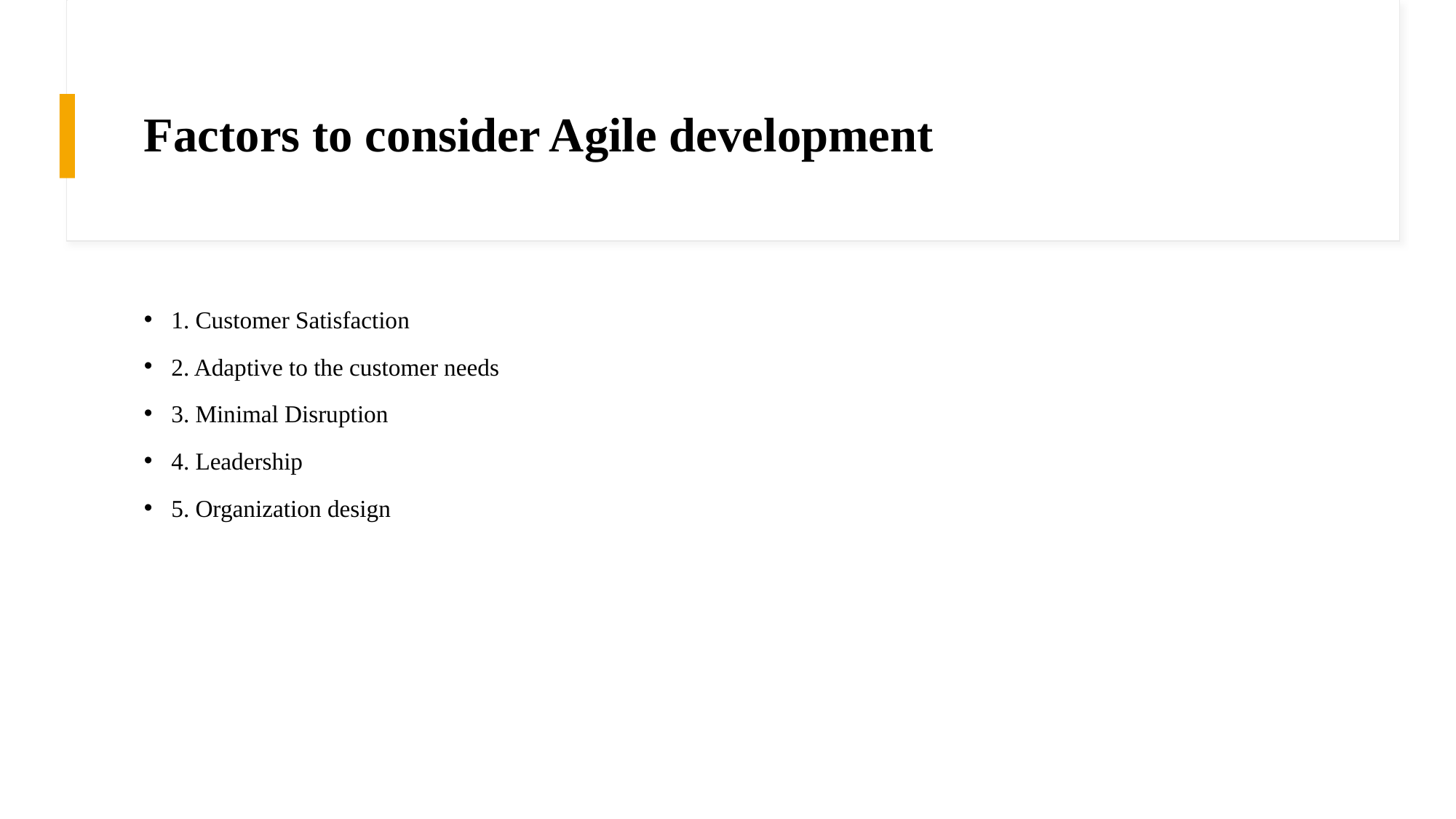

# Factors to consider Agile development
1. Customer Satisfaction
2. Adaptive to the customer needs
3. Minimal Disruption
4. Leadership
5. Organization design